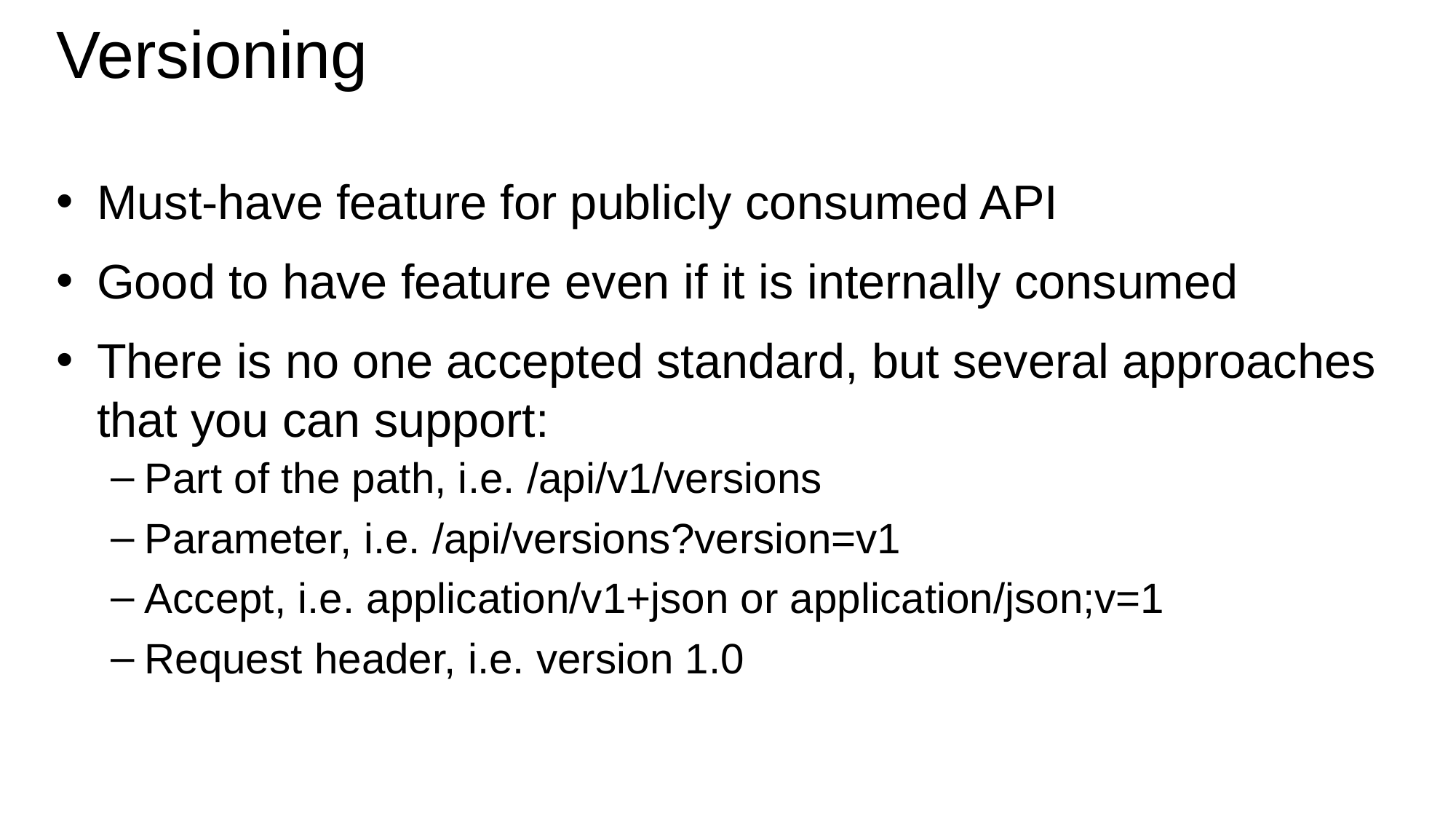

# Versioning
Must-have feature for publicly consumed API
Good to have feature even if it is internally consumed
There is no one accepted standard, but several approaches that you can support:
Part of the path, i.e. /api/v1/versions
Parameter, i.e. /api/versions?version=v1
Accept, i.e. application/v1+json or application/json;v=1
Request header, i.e. version 1.0